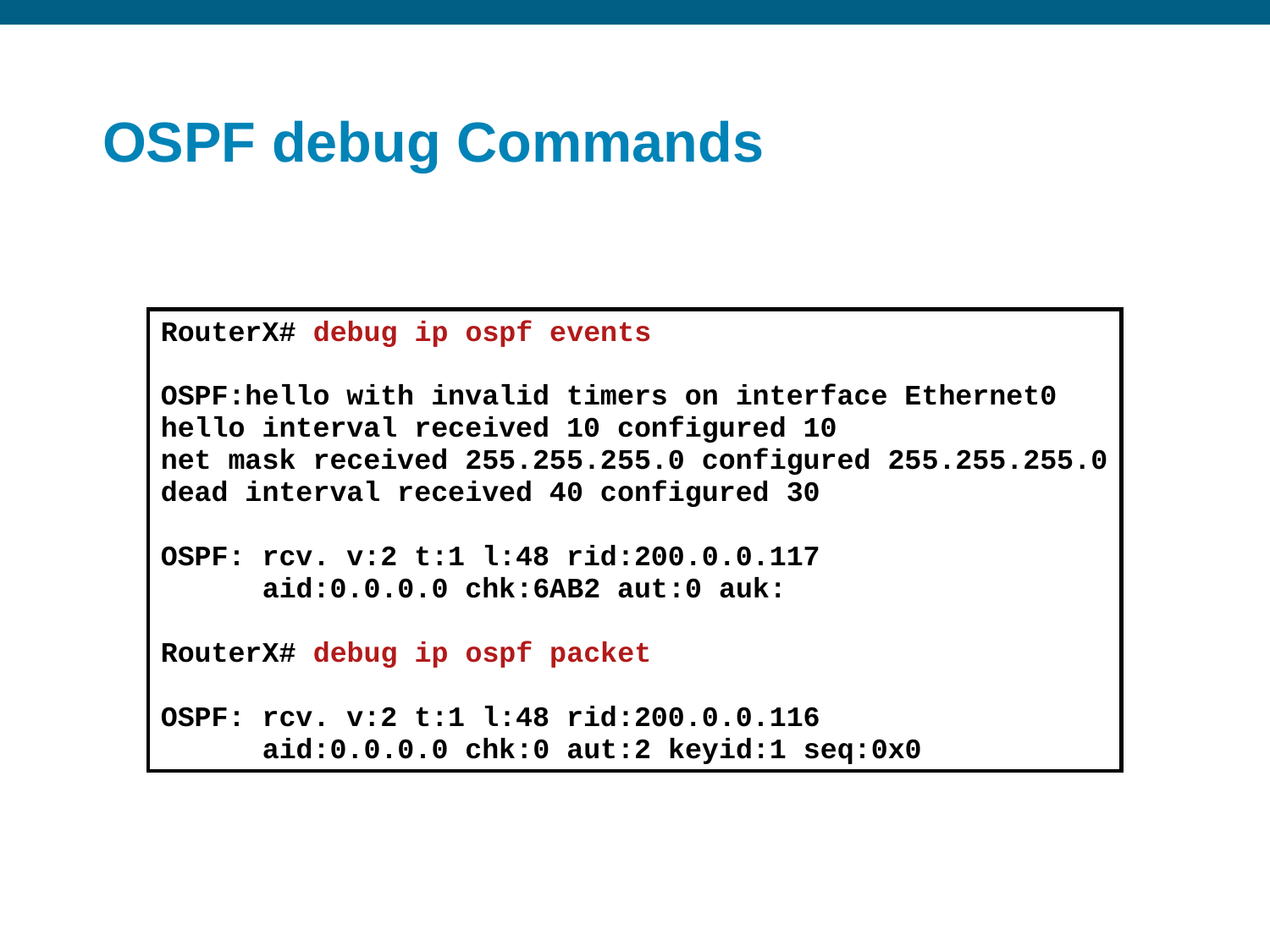

# OSPF debug Commands
RouterX# debug ip ospf events

OSPF:hello with invalid timers on interface Ethernet0
hello interval received 10 configured 10
net mask received 255.255.255.0 configured 255.255.255.0
dead interval received 40 configured 30

OSPF: rcv. v:2 t:1 l:48 rid:200.0.0.117
      aid:0.0.0.0 chk:6AB2 aut:0 auk:

RouterX# debug ip ospf packet

OSPF: rcv. v:2 t:1 l:48 rid:200.0.0.116
      aid:0.0.0.0 chk:0 aut:2 keyid:1 seq:0x0